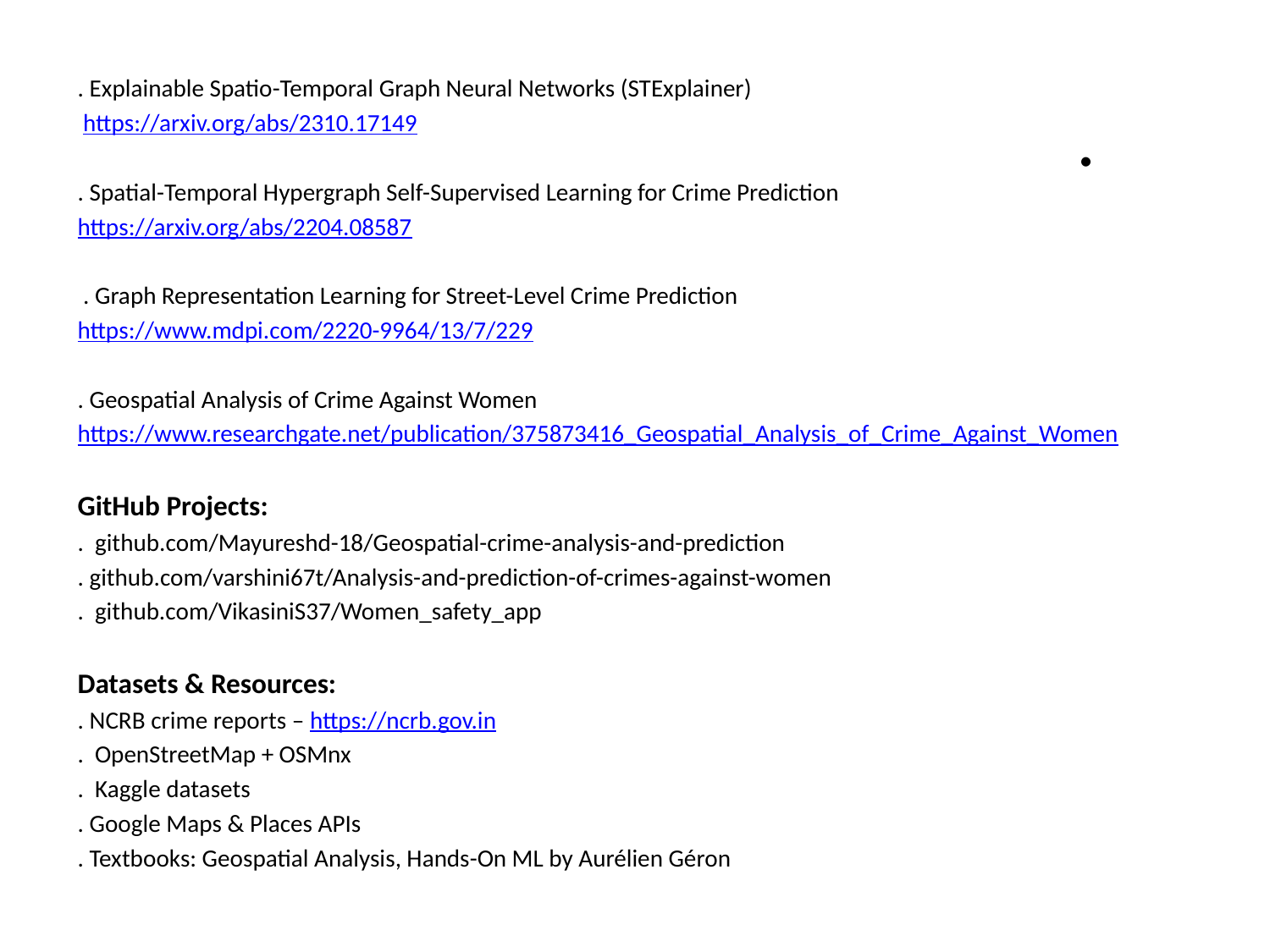

. Explainable Spatio-Temporal Graph Neural Networks (STExplainer)
 https://arxiv.org/abs/2310.17149

. Spatial-Temporal Hypergraph Self-Supervised Learning for Crime Prediction
https://arxiv.org/abs/2204.08587

 . Graph Representation Learning for Street-Level Crime Prediction
https://www.mdpi.com/2220-9964/13/7/229

. Geospatial Analysis of Crime Against Women
https://www.researchgate.net/publication/375873416_Geospatial_Analysis_of_Crime_Against_Women

GitHub Projects:
.  github.com/Mayureshd-18/Geospatial-crime-analysis-and-prediction
. github.com/varshini67t/Analysis-and-prediction-of-crimes-against-women
.  github.com/VikasiniS37/Women_safety_app

Datasets & Resources:
. NCRB crime reports – https://ncrb.gov.in
.  OpenStreetMap + OSMnx
.  Kaggle datasets
. Google Maps & Places APIs
. Textbooks: Geospatial Analysis, Hands-On ML by Aurélien Géron

# .